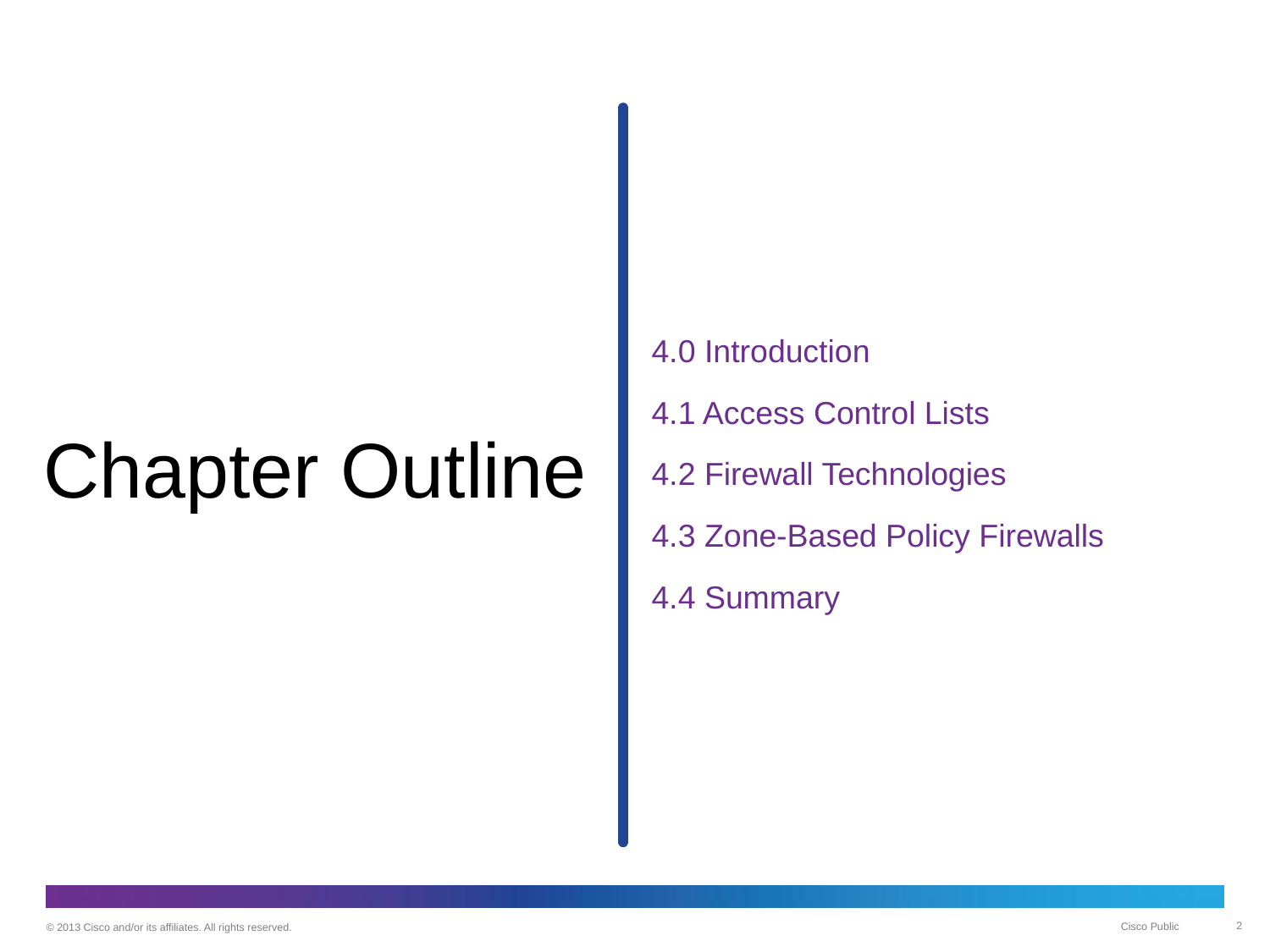

4.0 Introduction
4.1 Access Control Lists
4.2 Firewall Technologies
4.3 Zone-Based Policy Firewalls
4.4 Summary
# Chapter Outline